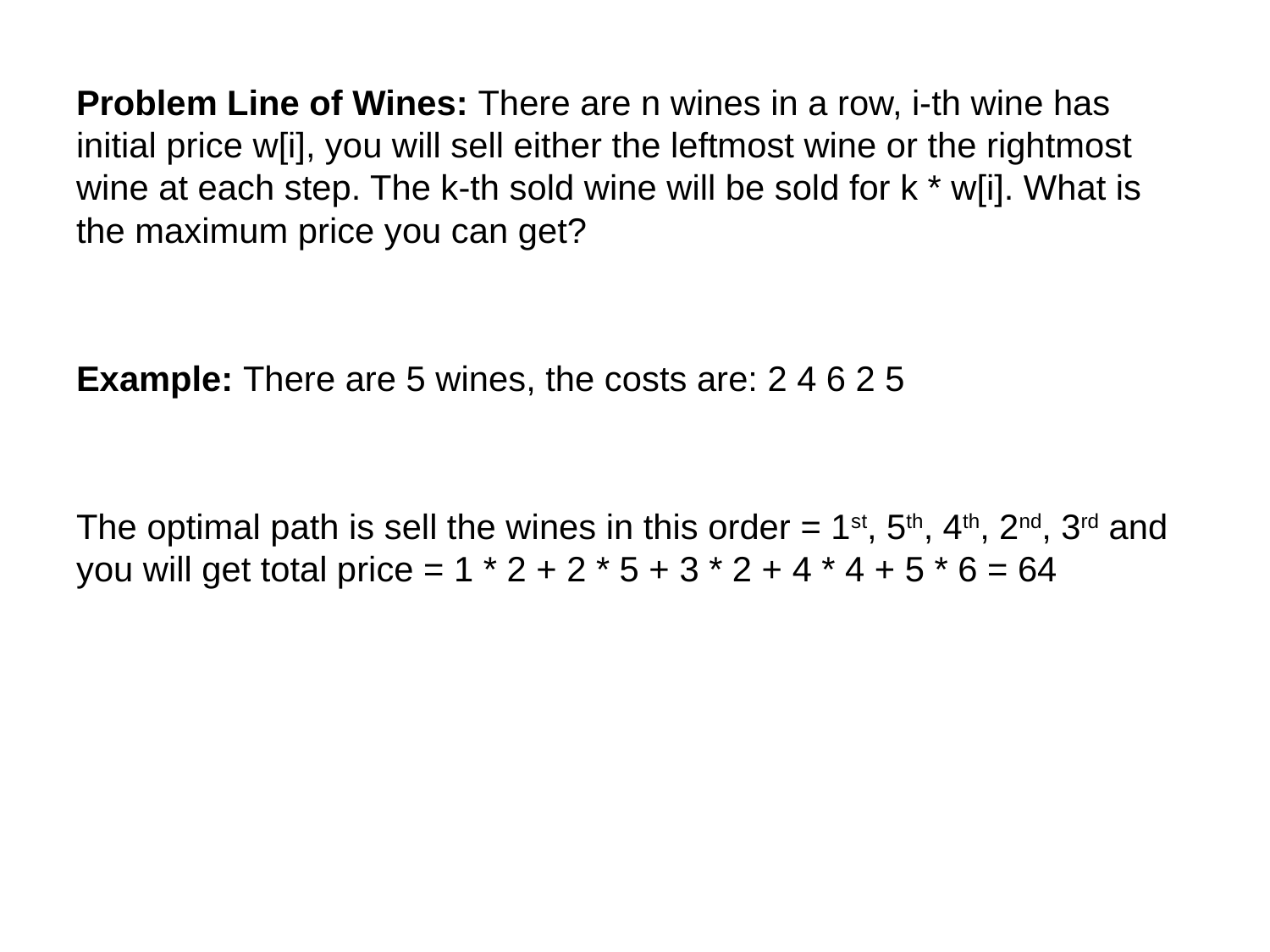

Problem Line of Wines: There are n wines in a row, i-th wine has initial price w[i], you will sell either the leftmost wine or the rightmost wine at each step. The k-th sold wine will be sold for k * w[i]. What is the maximum price you can get?

Example: There are 5 wines, the costs are: 2 4 6 2 5

The optimal path is sell the wines in this order = 1st, 5th, 4th, 2nd, 3rd and you will get total price = 1 * 2 + 2 * 5 + 3 * 2 + 4 * 4 + 5 * 6 = 64